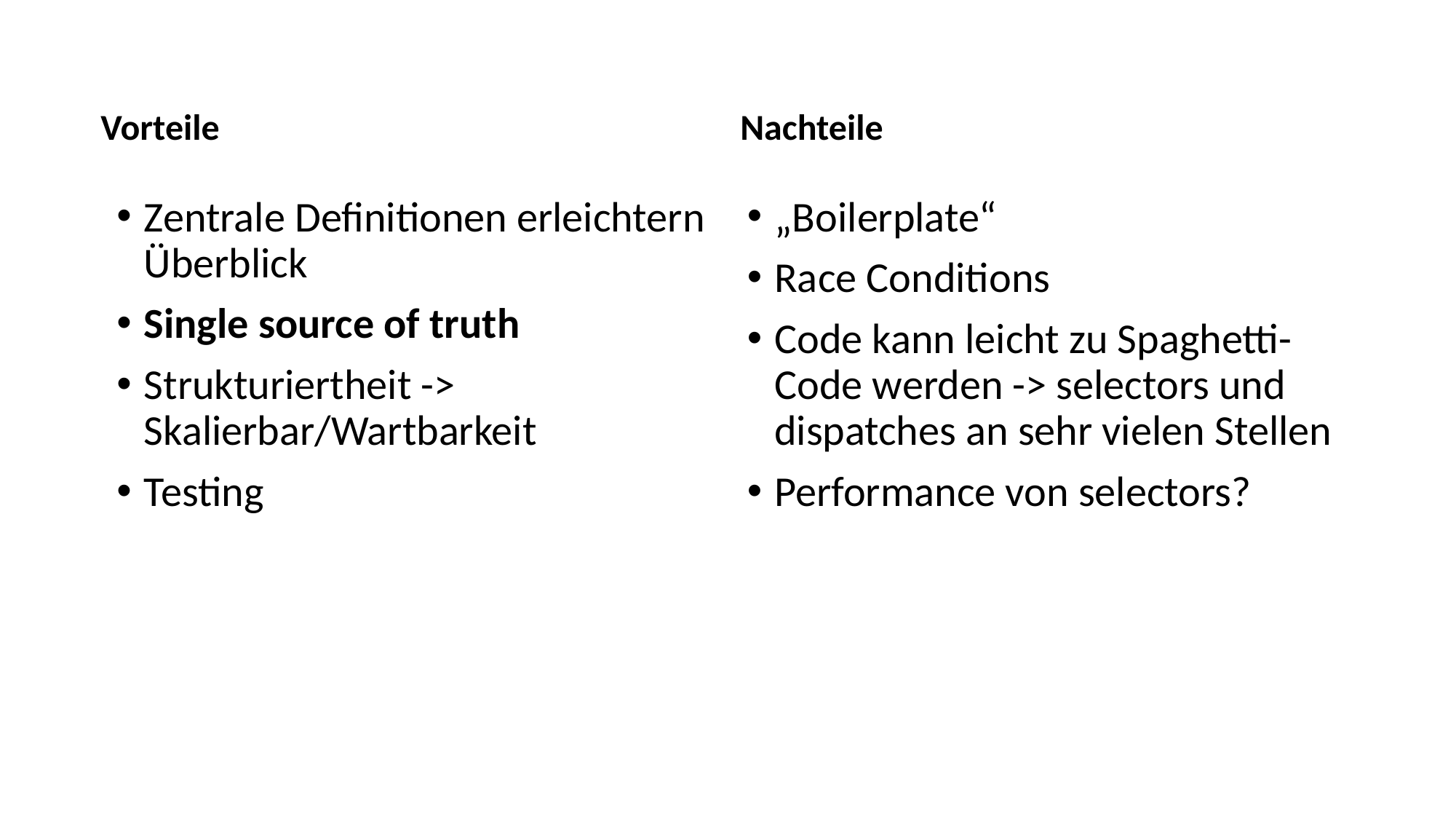

Vorteile
Nachteile
Zentrale Definitionen erleichtern Überblick
Single source of truth
Strukturiertheit -> Skalierbar/Wartbarkeit
Testing
„Boilerplate“
Race Conditions
Code kann leicht zu Spaghetti-Code werden -> selectors und dispatches an sehr vielen Stellen
Performance von selectors?